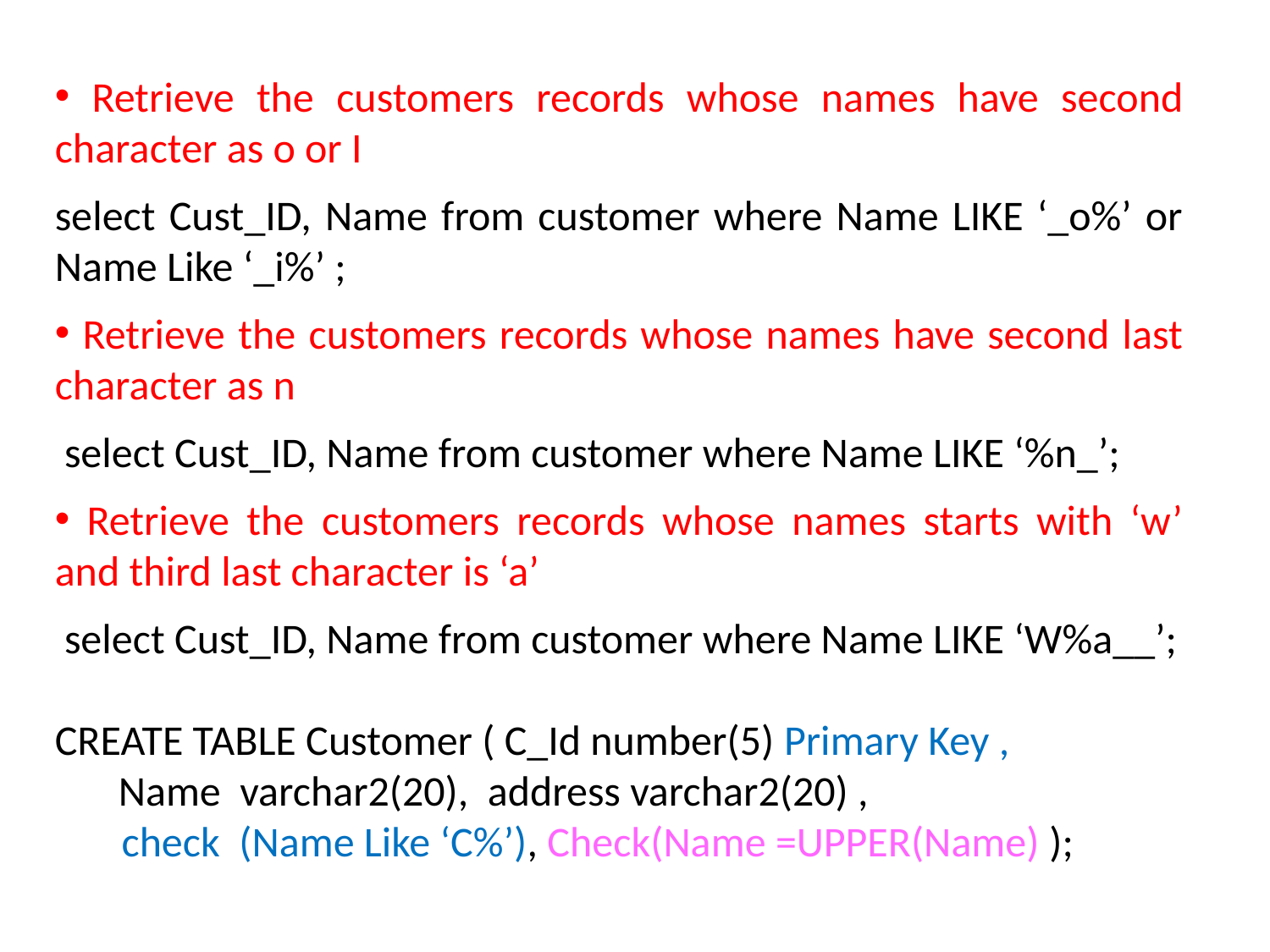

Retrieve the customers records whose names have second character as o or I

select Cust_ID, Name from customer where Name LIKE ‘_o%’ or Name Like ‘_i%’ ;

 Retrieve the customers records whose names have second last character as n

 select Cust_ID, Name from customer where Name LIKE ‘%n_’;

 Retrieve the customers records whose names starts with ‘w’ and third last character is ‘a’

 select Cust_ID, Name from customer where Name LIKE ‘W%a__’;

CREATE TABLE Customer ( C_Id number(5) Primary Key ,
Name  varchar2(20),  address varchar2(20) ,
       check  (Name Like ‘C%’), Check(Name =UPPER(Name) );